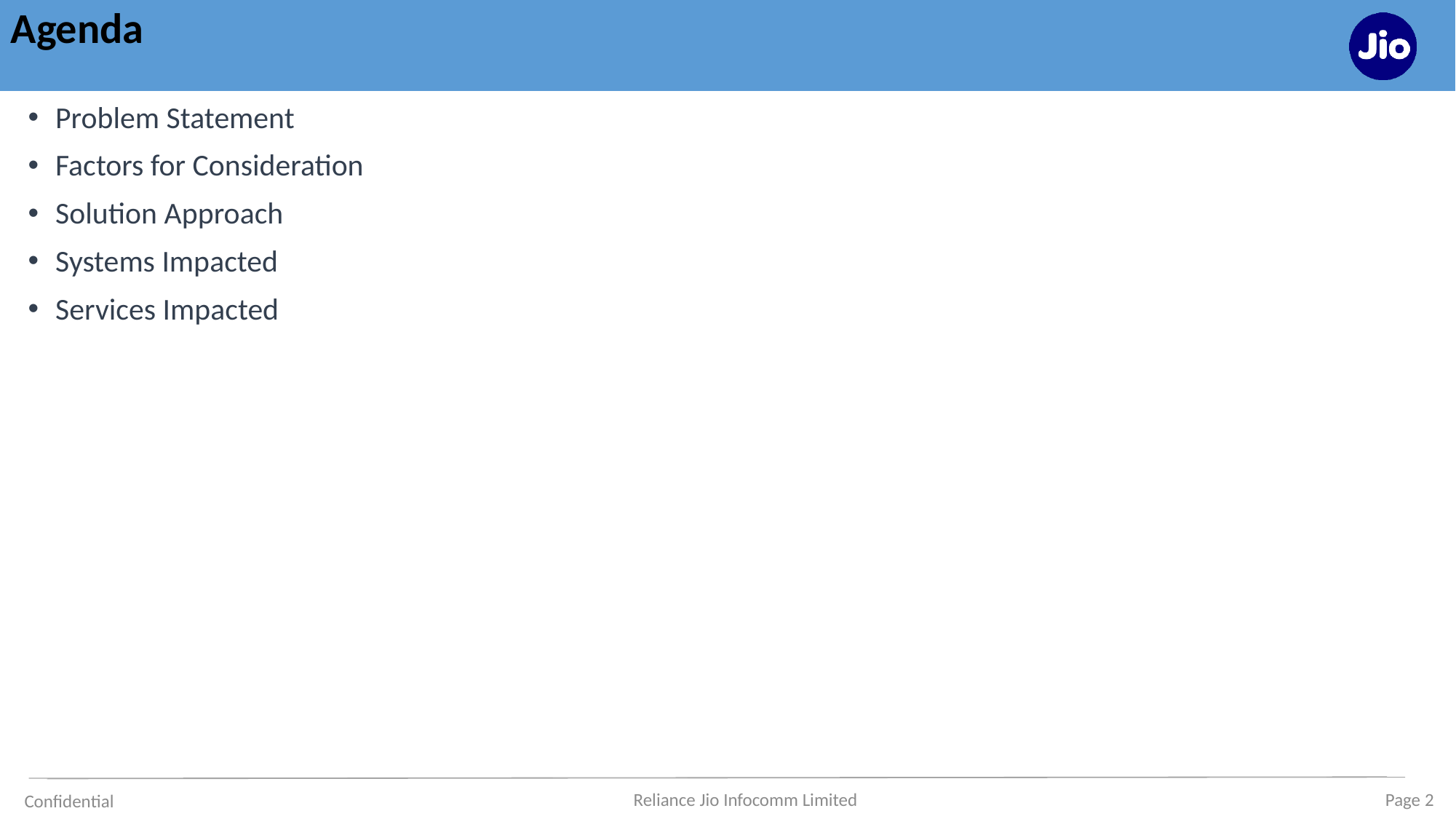

# Agenda
Problem Statement
Factors for Consideration
Solution Approach
Systems Impacted
Services Impacted